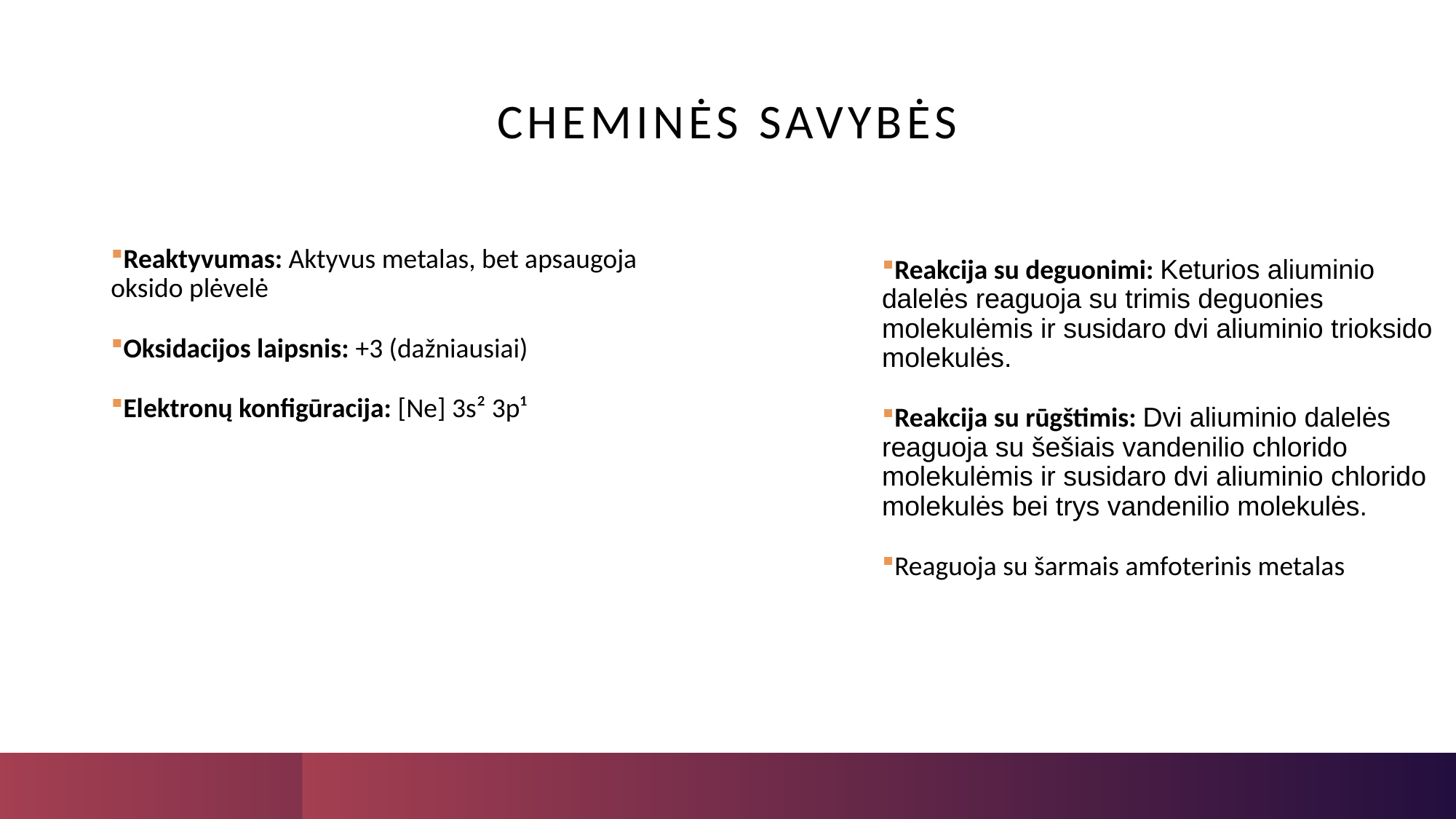

# Cheminės savybės

Reakcija su deguonimi: Keturios aliuminio dalelės reaguoja su trimis deguonies molekulėmis ir susidaro dvi aliuminio trioksido molekulės.
Reakcija su rūgštimis: Dvi aliuminio dalelės reaguoja su šešiais vandenilio chlorido molekulėmis ir susidaro dvi aliuminio chlorido molekulės bei trys vandenilio molekulės.
Reaguoja su šarmais amfoterinis metalas
Reaktyvumas: Aktyvus metalas, bet apsaugoja oksido plėvelė
Oksidacijos laipsnis: +3 (dažniausiai)
Elektronų konfigūracija: [Ne] 3s² 3p¹